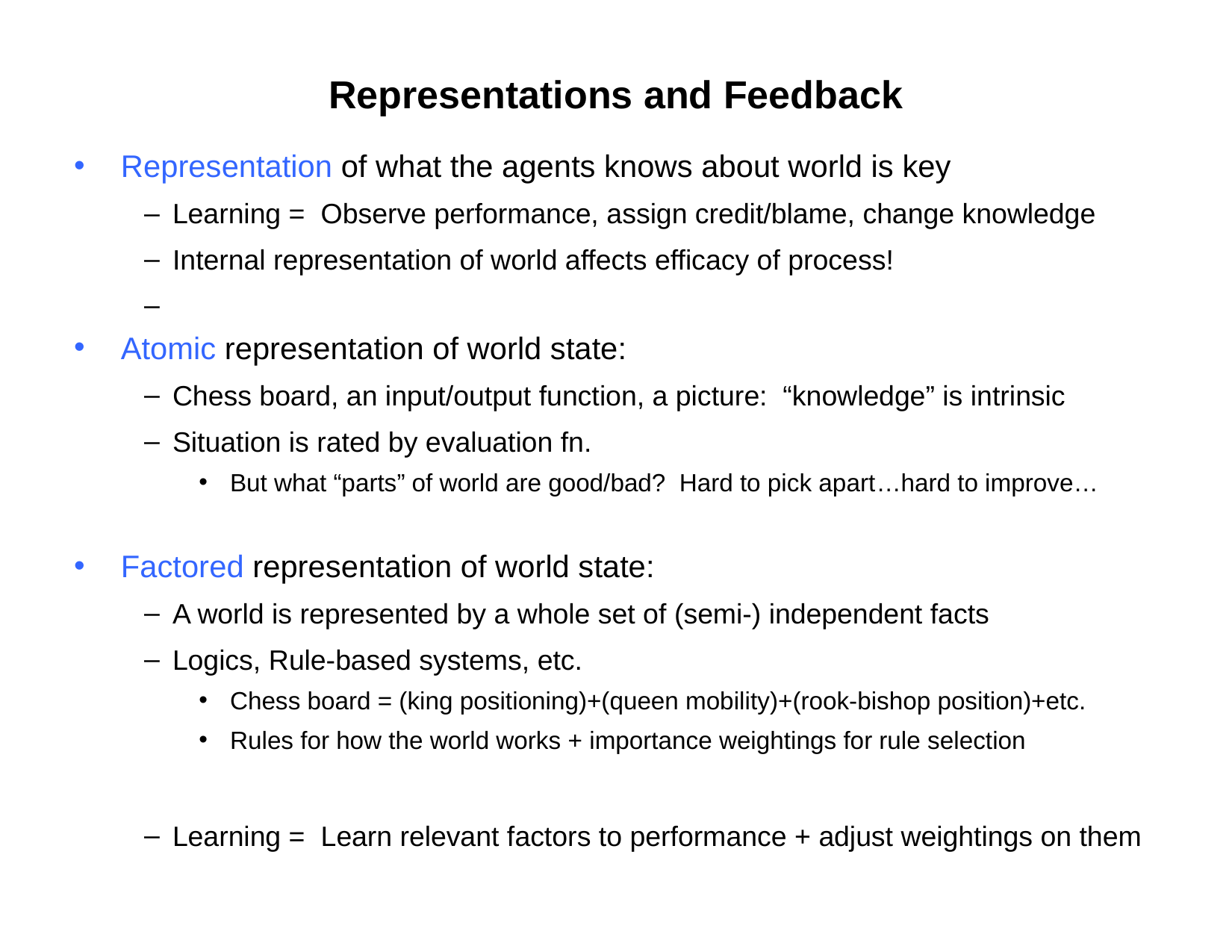

# Representations and Feedback
Representation of what the agents knows about world is key
Learning =  Observe performance, assign credit/blame, change knowledge
Internal representation of world affects efficacy of process!

Atomic representation of world state:
Chess board, an input/output function, a picture:  “knowledge” is intrinsic
Situation is rated by evaluation fn.
But what “parts” of world are good/bad?  Hard to pick apart…hard to improve…

Factored representation of world state:
A world is represented by a whole set of (semi-) independent facts
Logics, Rule-based systems, etc.
Chess board = (king positioning)+(queen mobility)+(rook-bishop position)+etc.
Rules for how the world works + importance weightings for rule selection

Learning =  Learn relevant factors to performance + adjust weightings on them